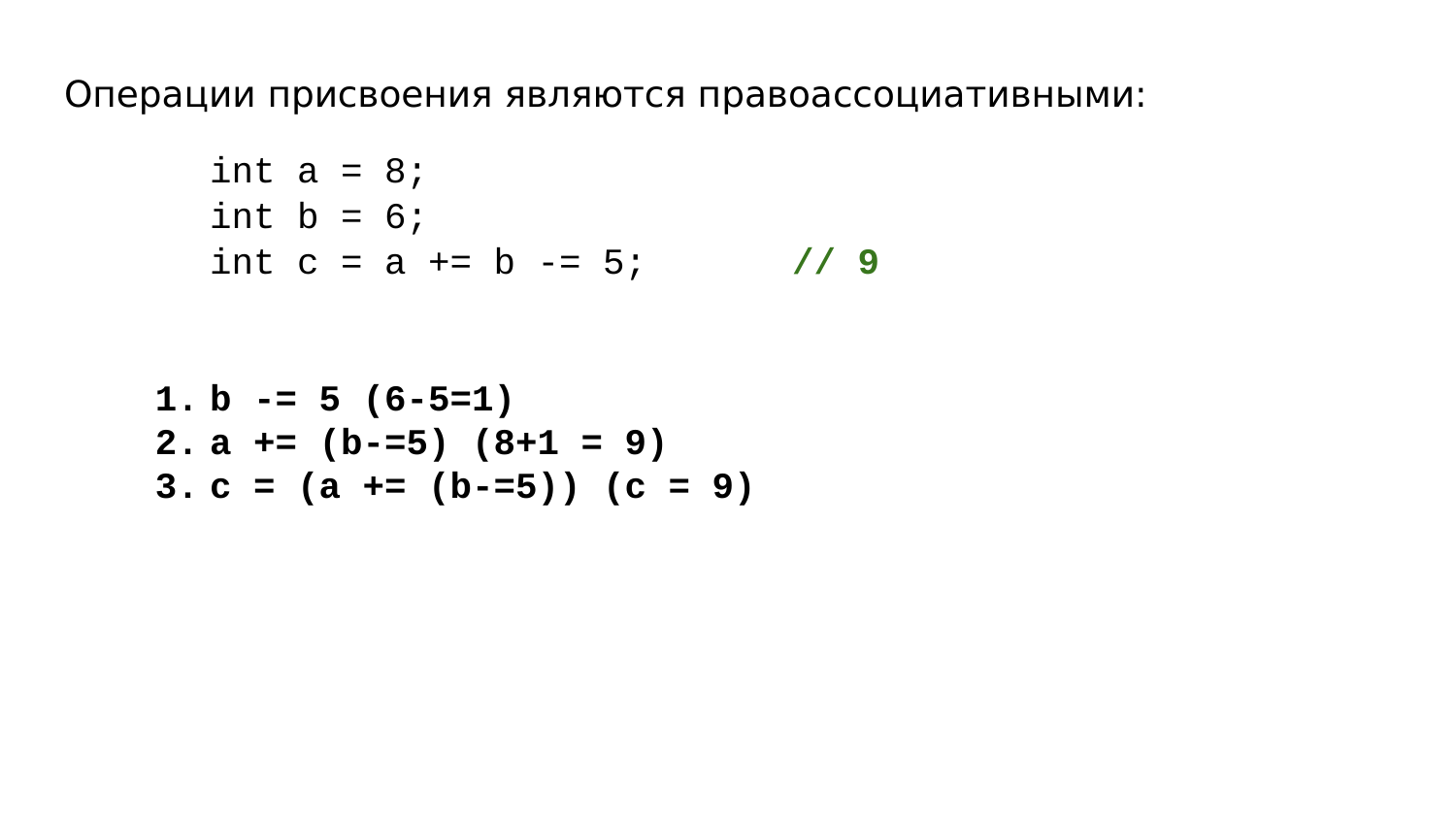

Операции присвоения являются правоассоциативными:
int a = 8;
int b = 6;
int c = a += b -= 5;	// 9

b -= 5 (6-5=1)
a += (b-=5) (8+1 = 9)
c = (a += (b-=5)) (c = 9)